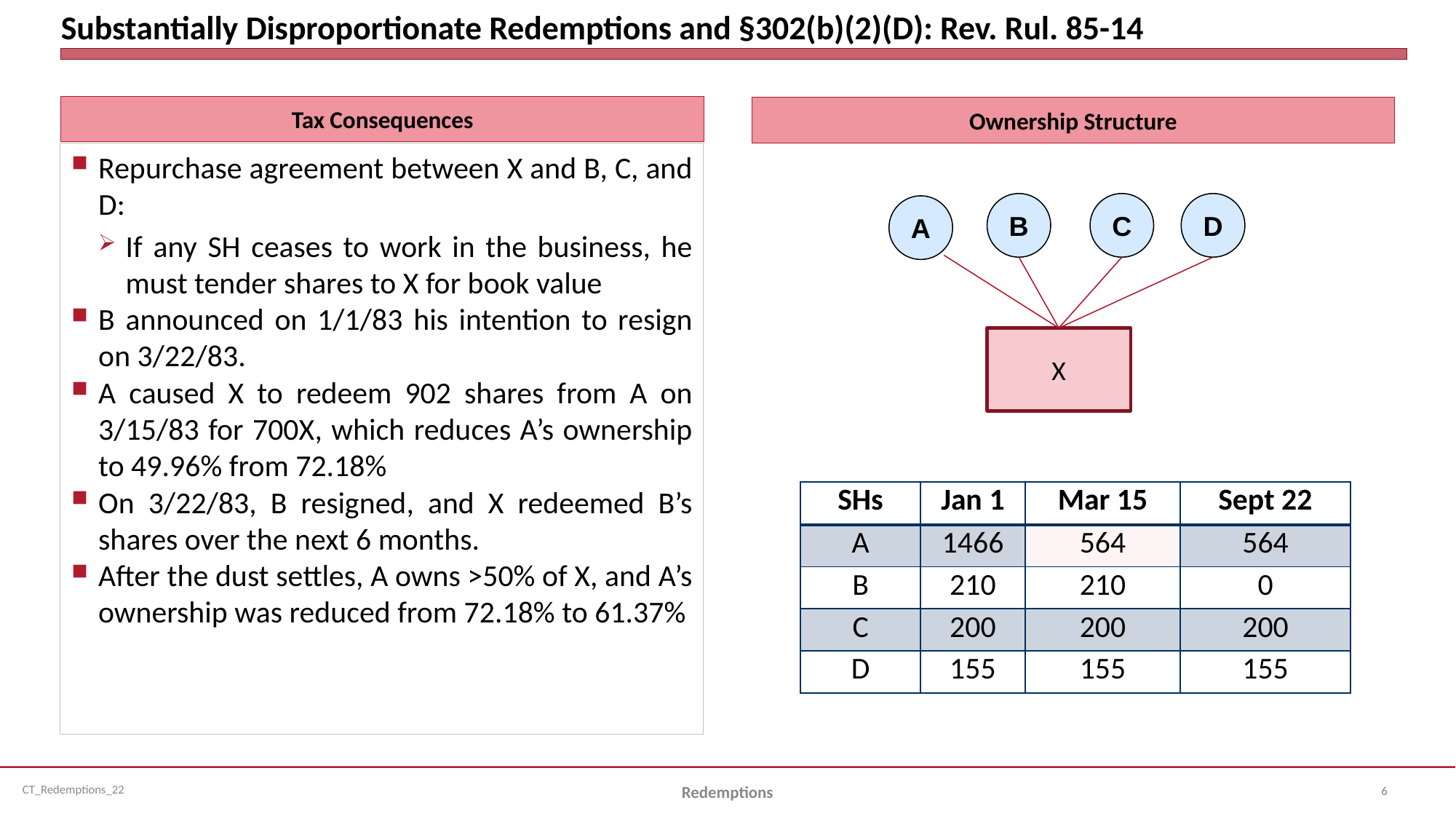

# Substantially Disproportionate Redemptions and §302(b)(2)(D): Rev. Rul. 85-14
Tax Consequences
Ownership Structure
Repurchase agreement between X and B, C, and D:
If any SH ceases to work in the business, he must tender shares to X for book value
B announced on 1/1/83 his intention to resign on 3/22/83.
A caused X to redeem 902 shares from A on 3/15/83 for 700X, which reduces A’s ownership to 49.96% from 72.18%
On 3/22/83, B resigned, and X redeemed B’s shares over the next 6 months.
After the dust settles, A owns >50% of X, and A’s ownership was reduced from 72.18% to 61.37%

B
C
D
A
X
| SHs | Jan 1 | Mar 15 | Sept 22 |
| --- | --- | --- | --- |
| A | 1466 | 564 | 564 |
| B | 210 | 210 | 0 |
| C | 200 | 200 | 200 |
| D | 155 | 155 | 155 |
6
Redemptions